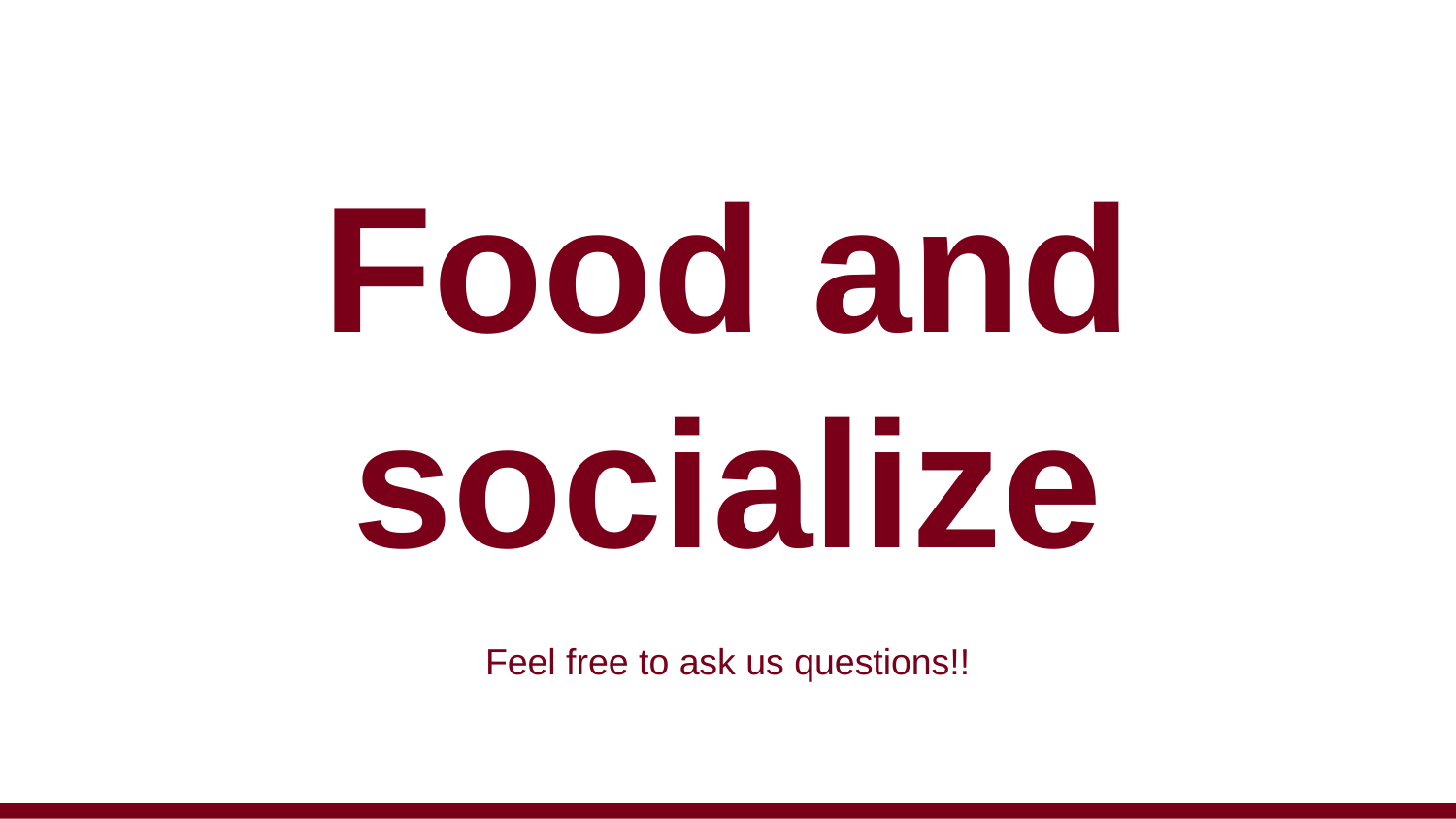

# Food and socialize
Feel free to ask us questions!!